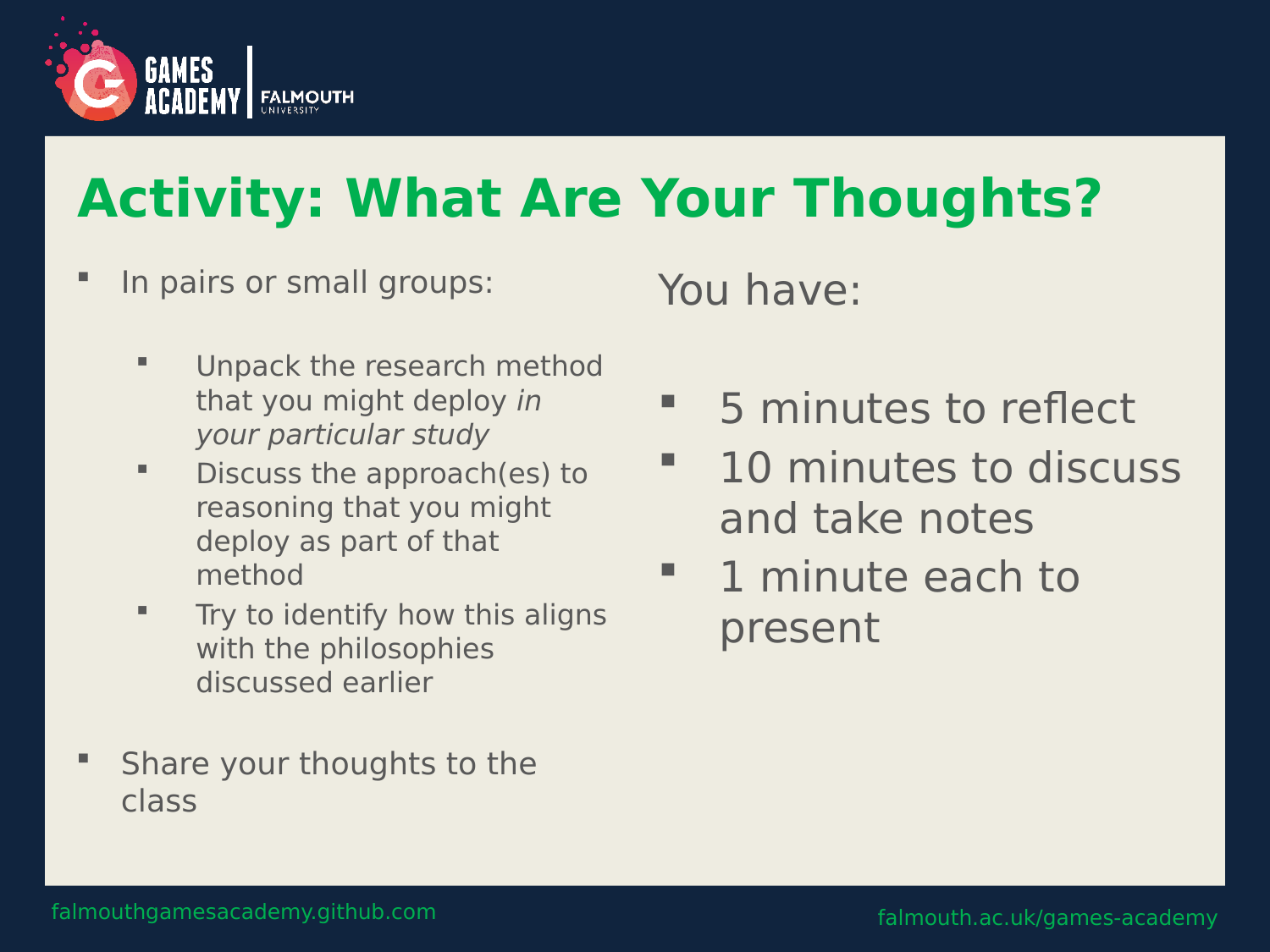

# Activity: What Are Your Thoughts?
In pairs or small groups:

Unpack the research method that you might deploy in your particular study
Discuss the approach(es) to reasoning that you might deploy as part of that method
Try to identify how this aligns with the philosophies discussed earlier

Share your thoughts to the class
You have:

5 minutes to reflect
10 minutes to discuss and take notes
1 minute each to present